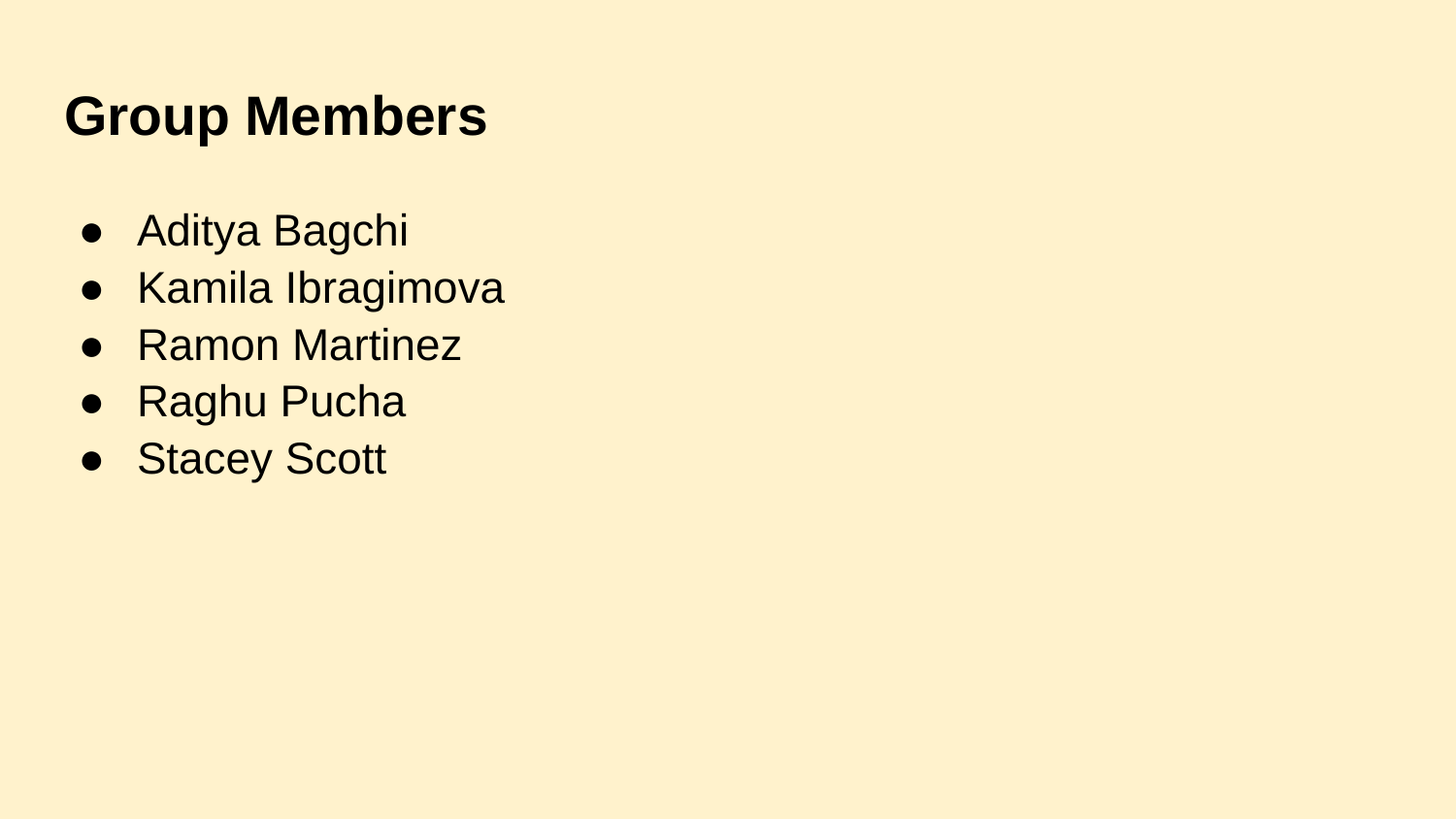

# Group Members
Aditya Bagchi
Kamila Ibragimova
Ramon Martinez
Raghu Pucha
Stacey Scott